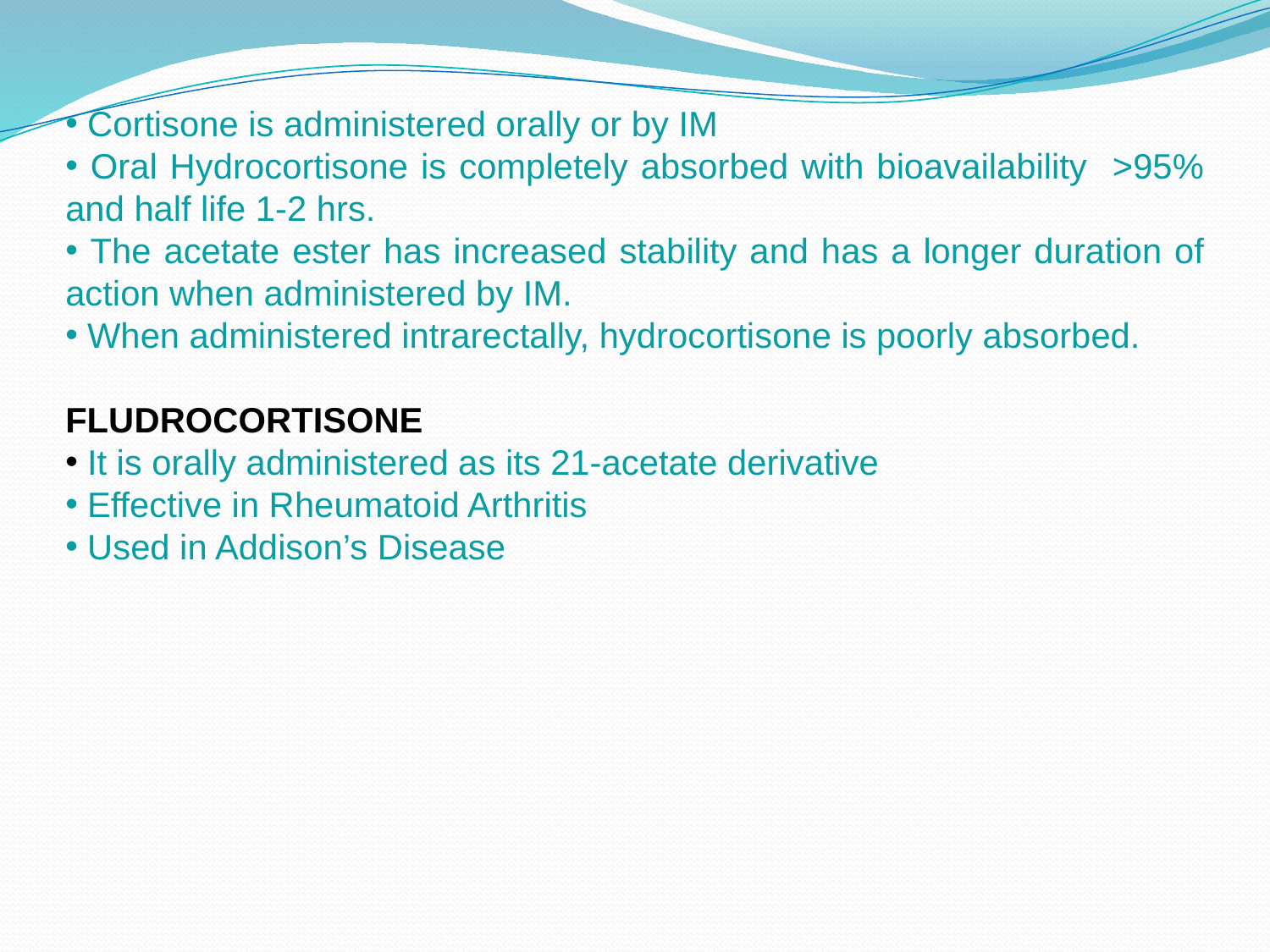

Cortisone is administered orally or by IM
 Oral Hydrocortisone is completely absorbed with bioavailability  >95% and half life 1-2 hrs.
 The acetate ester has increased stability and has a longer duration of action when administered by IM.
 When administered intrarectally, hydrocortisone is poorly absorbed.

FLUDROCORTISONE
 It is orally administered as its 21-acetate derivative
 Effective in Rheumatoid Arthritis
 Used in Addison’s Disease